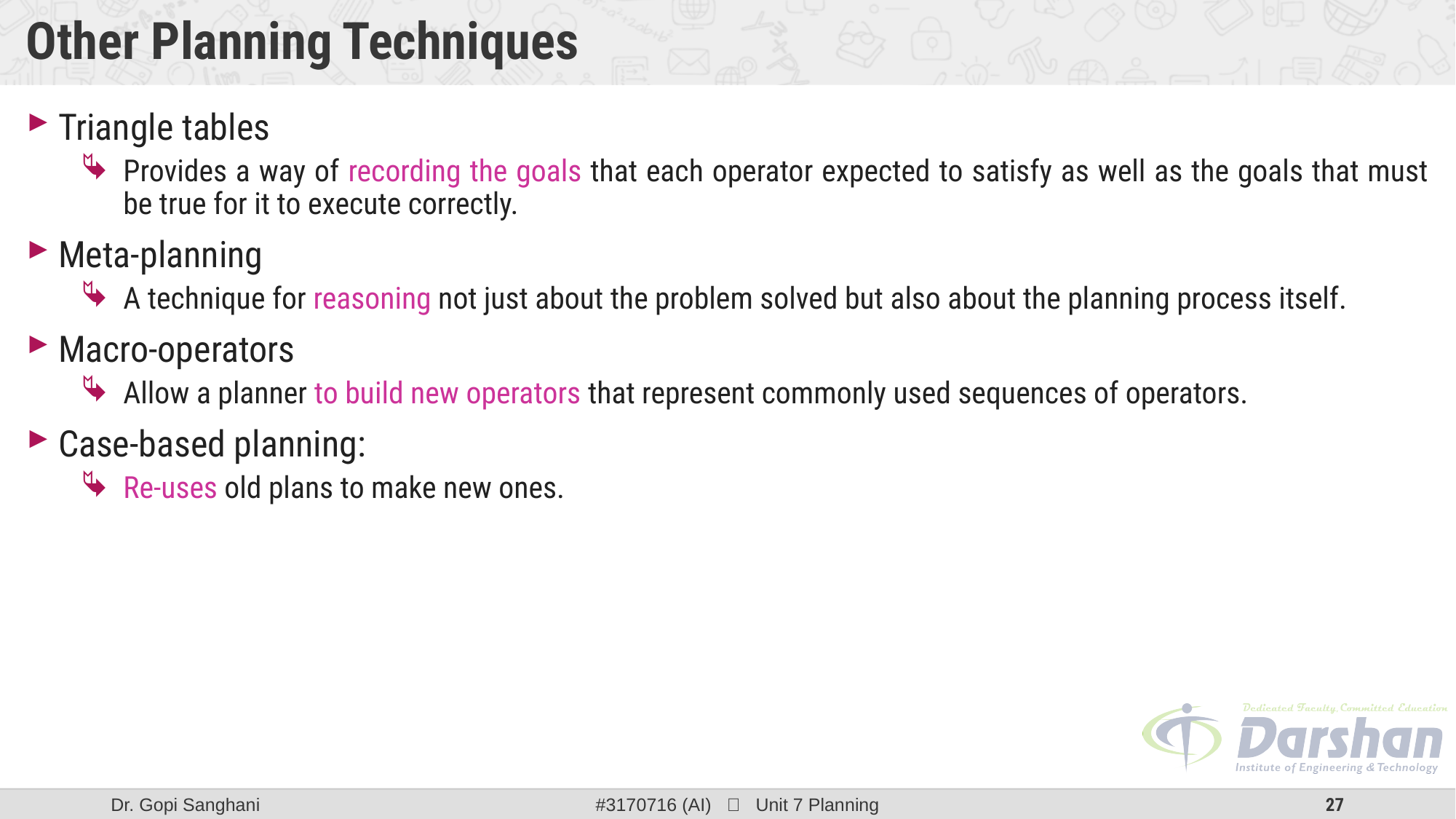

# Other Planning Techniques
Triangle tables
Provides a way of recording the goals that each operator expected to satisfy as well as the goals that must be true for it to execute correctly.
Meta-planning
A technique for reasoning not just about the problem solved but also about the planning process itself.
Macro-operators
Allow a planner to build new operators that represent commonly used sequences of operators.
Case-based planning:
Re-uses old plans to make new ones.